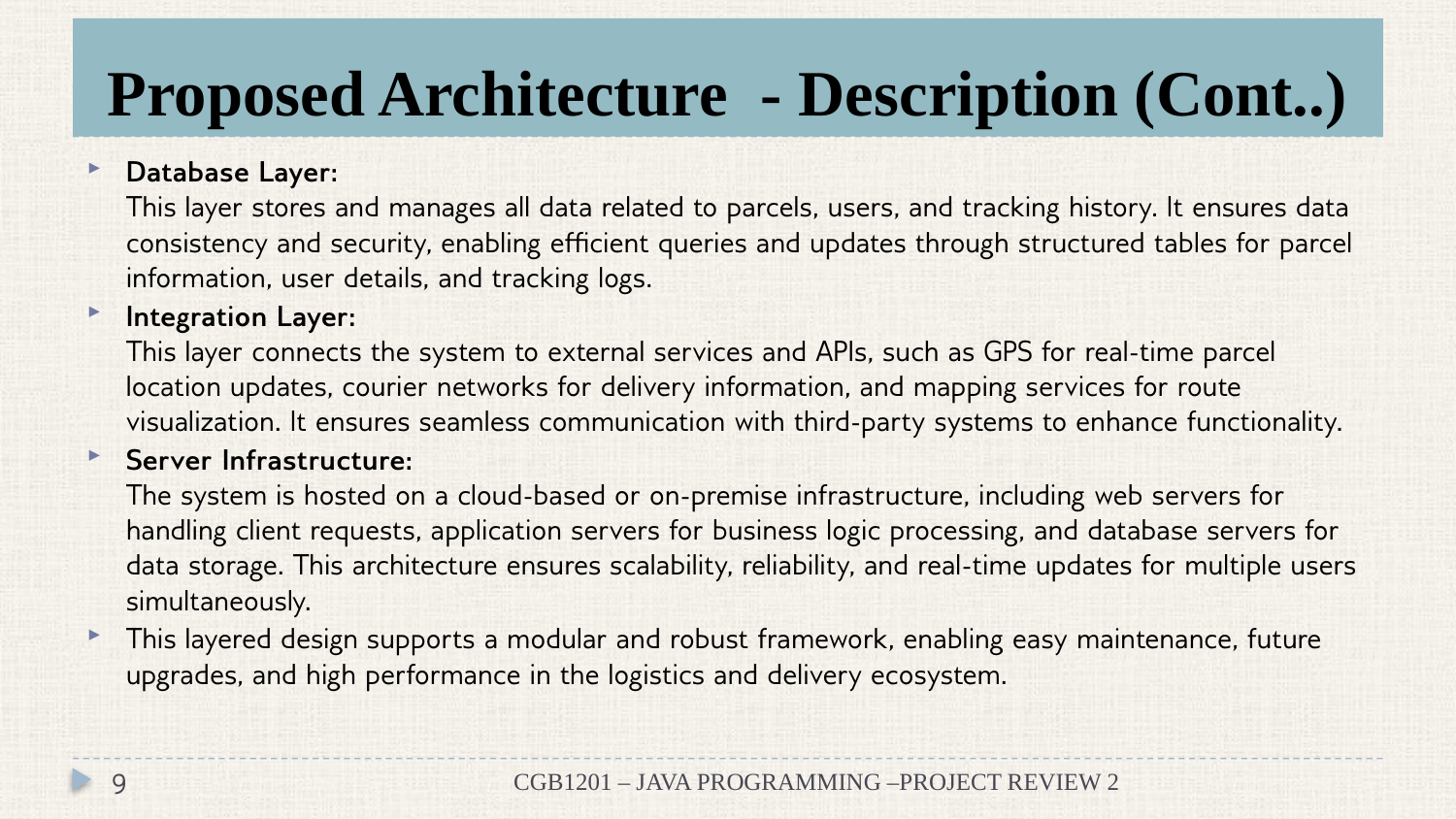

# Proposed Architecture  - Description (Cont..)
Database Layer:
This layer stores and manages all data related to parcels, users, and tracking history. It ensures data consistency and security, enabling efficient queries and updates through structured tables for parcel information, user details, and tracking logs.
Integration Layer:
This layer connects the system to external services and APIs, such as GPS for real-time parcel location updates, courier networks for delivery information, and mapping services for route visualization. It ensures seamless communication with third-party systems to enhance functionality.
Server Infrastructure:
The system is hosted on a cloud-based or on-premise infrastructure, including web servers for handling client requests, application servers for business logic processing, and database servers for data storage. This architecture ensures scalability, reliability, and real-time updates for multiple users simultaneously.
This layered design supports a modular and robust framework, enabling easy maintenance, future upgrades, and high performance in the logistics and delivery ecosystem.

9
CGB1201 – JAVA PROGRAMMING –PROJECT REVIEW 2